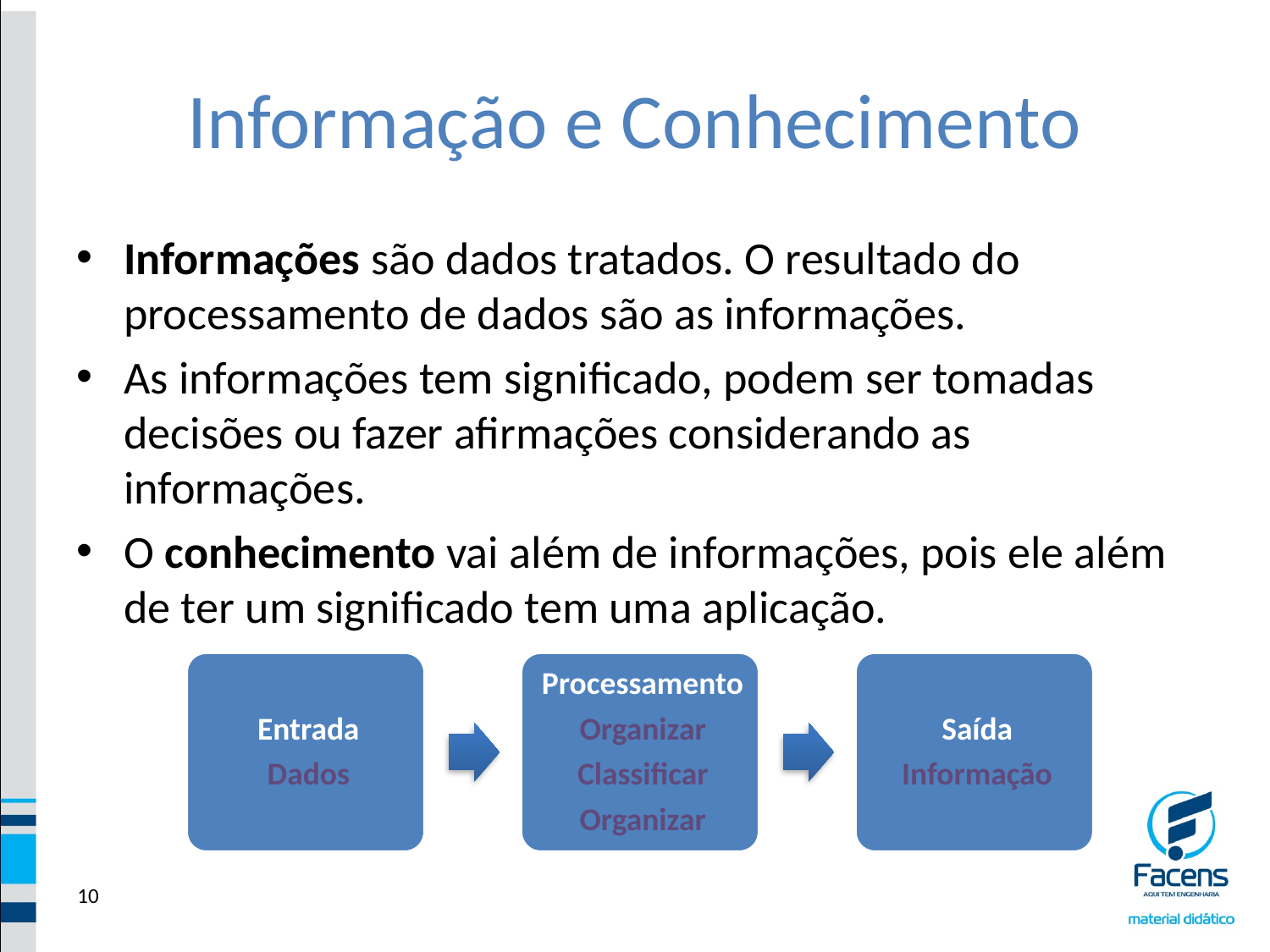

# Informação e Conhecimento
Informações são dados tratados. O resultado do processamento de dados são as informações.
As informações tem significado, podem ser tomadas decisões ou fazer afirmações considerando as informações.
O conhecimento vai além de informações, pois ele além de ter um significado tem uma aplicação.
Entrada
Dados

Processamento
Organizar
Classificar
Organizar

Saída
Informação